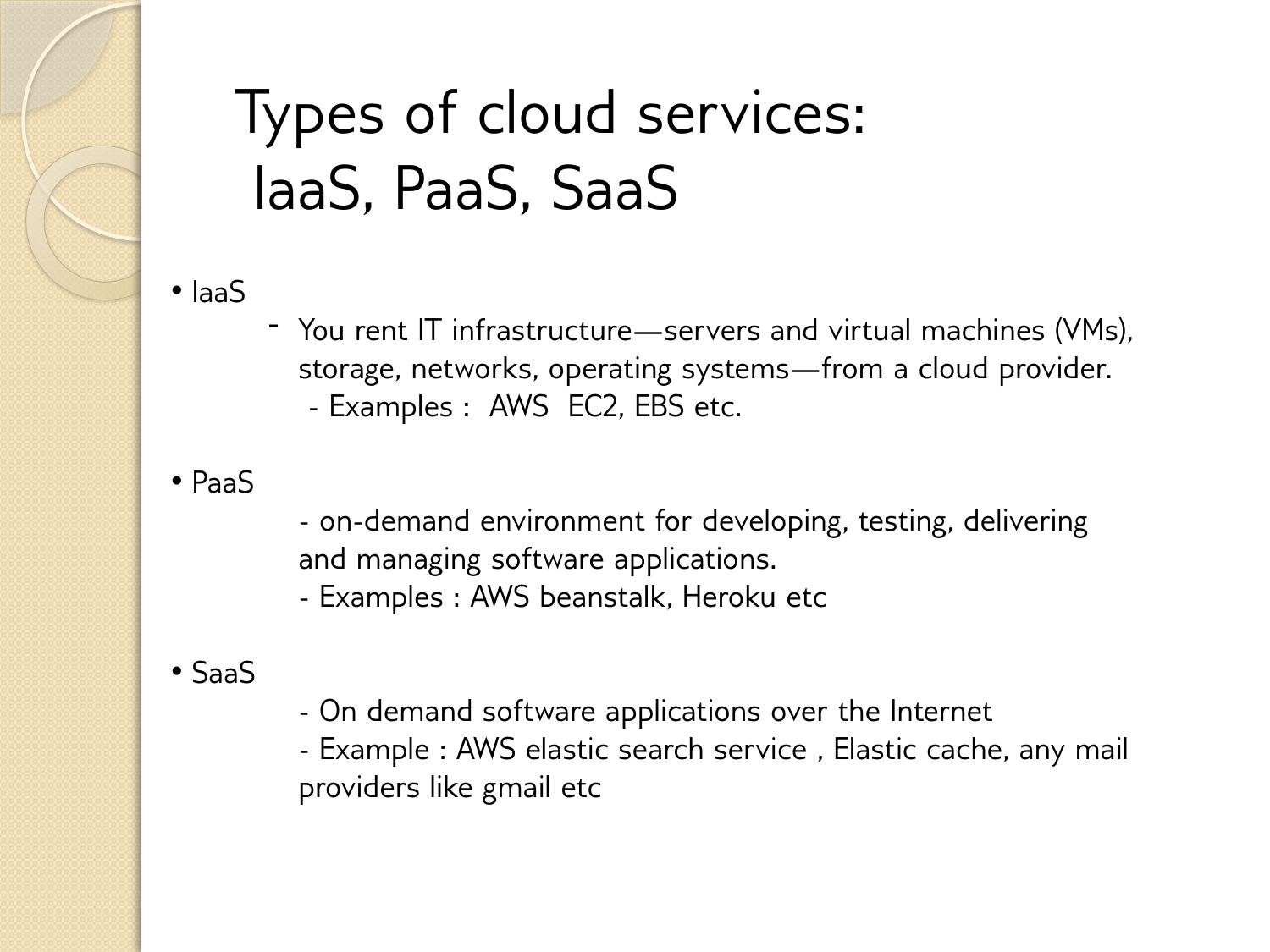

Types of cloud services:
 IaaS, PaaS, SaaS
 IaaS
You rent IT infrastructure—servers and virtual machines (VMs), storage, networks, operating systems—from a cloud provider.
      	 - Examples :  AWS  EC2, EBS etc.

 PaaS
	- on-demand environment for developing, testing, delivering 	and managing software applications.
	- Examples : AWS beanstalk, Heroku etc

 SaaS
	- On demand software applications over the Internet
- Example : AWS elastic search service , Elastic cache, any mail providers like gmail etc